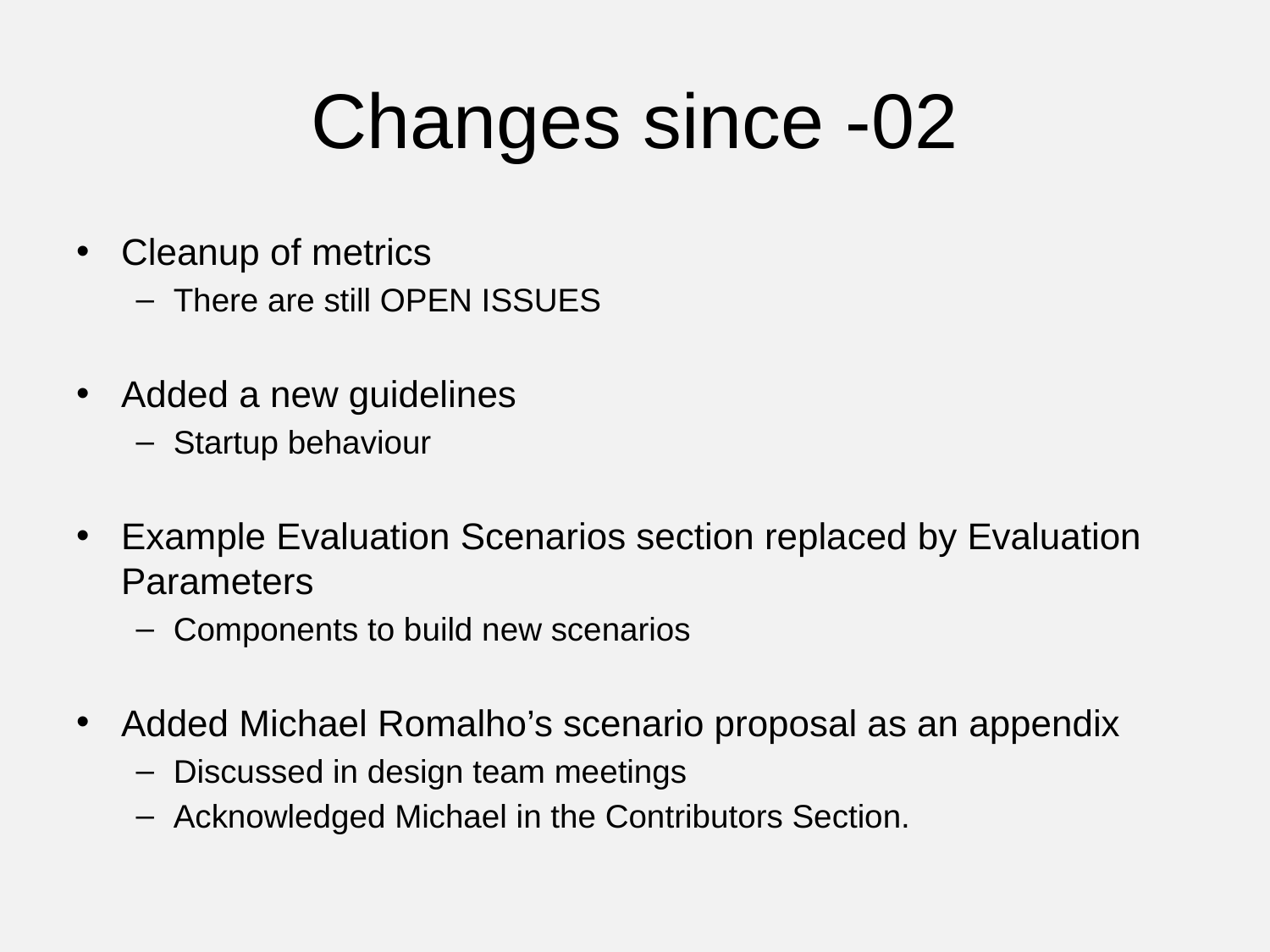

# Changes since -02
Cleanup of metrics
There are still OPEN ISSUES

Added a new guidelines
Startup behaviour

Example Evaluation Scenarios section replaced by Evaluation Parameters
Components to build new scenarios

Added Michael Romalho’s scenario proposal as an appendix
Discussed in design team meetings
Acknowledged Michael in the Contributors Section.